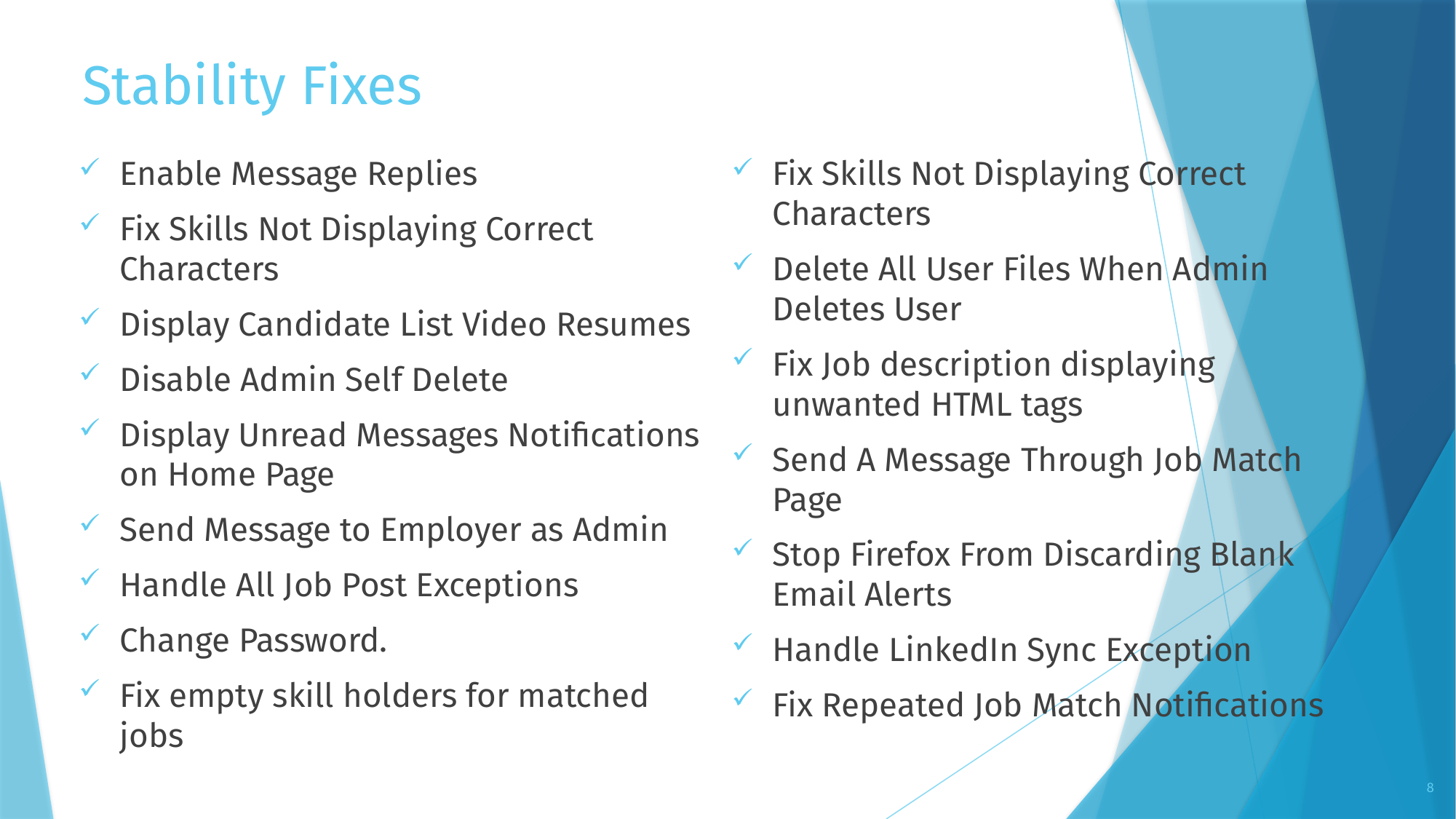

# Stability Fixes
Enable Message Replies
Fix Skills Not Displaying Correct Characters
Display Candidate List Video Resumes
Disable Admin Self Delete
Display Unread Messages Notifications on Home Page
Send Message to Employer as Admin
Handle All Job Post Exceptions
Change Password.
Fix empty skill holders for matched jobs

Fix Skills Not Displaying Correct Characters
Delete All User Files When Admin Deletes User
Fix Job description displaying unwanted HTML tags
Send A Message Through Job Match Page
Stop Firefox From Discarding Blank Email Alerts
Handle LinkedIn Sync Exception
Fix Repeated Job Match Notifications

8